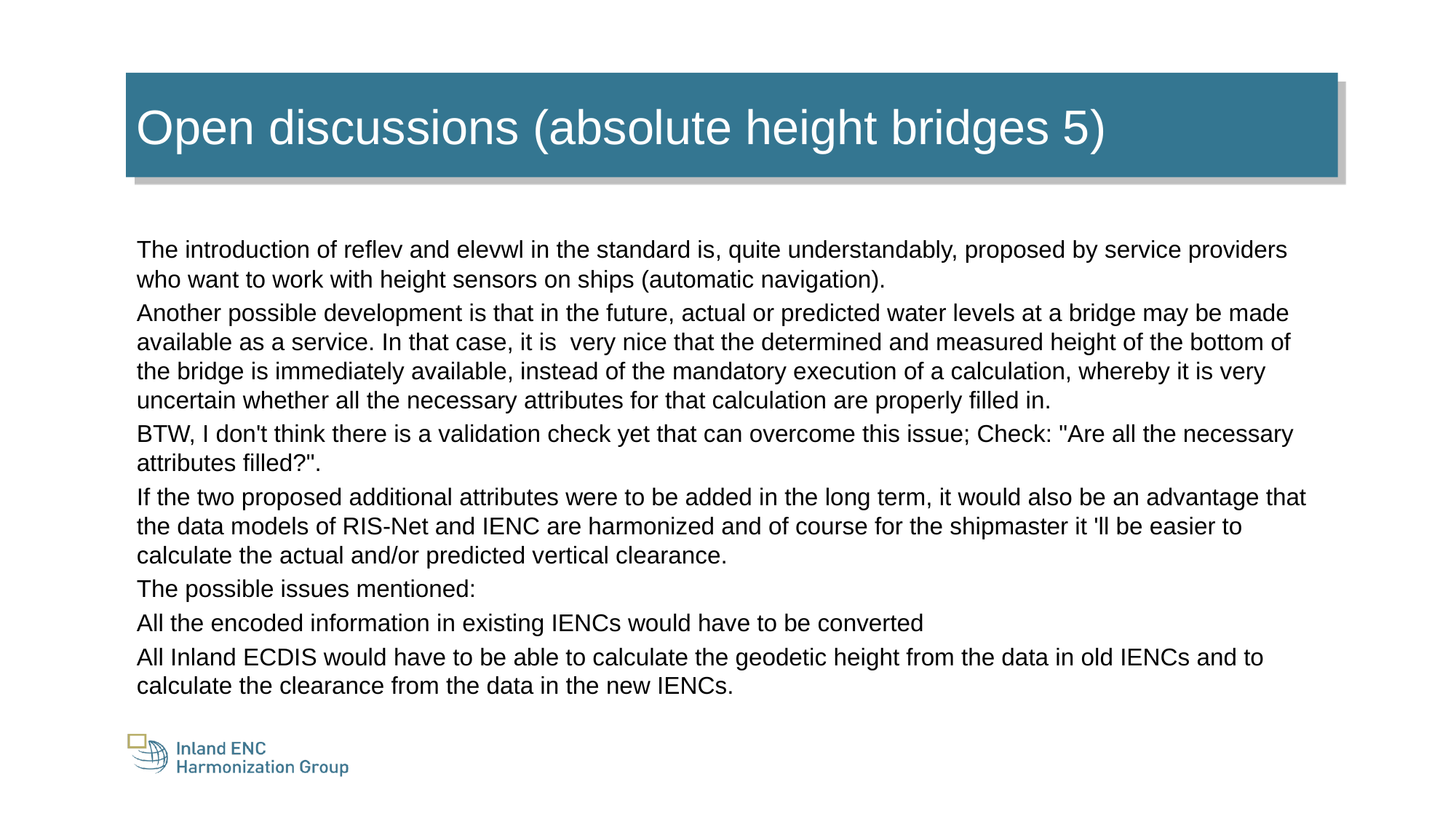

Open discussions (absolute height bridges 5)
The introduction of reflev and elevwl in the standard is, quite understandably, proposed by service providers who want to work with height sensors on ships (automatic navigation).
Another possible development is that in the future, actual or predicted water levels at a bridge may be made available as a service. In that case, it is  very nice that the determined and measured height of the bottom of the bridge is immediately available, instead of the mandatory execution of a calculation, whereby it is very uncertain whether all the necessary attributes for that calculation are properly filled in.
BTW, I don't think there is a validation check yet that can overcome this issue; Check: "Are all the necessary attributes filled?".
If the two proposed additional attributes were to be added in the long term, it would also be an advantage that the data models of RIS-Net and IENC are harmonized and of course for the shipmaster it 'll be easier to  calculate the actual and/or predicted vertical clearance.
The possible issues mentioned:
All the encoded information in existing IENCs would have to be converted
All Inland ECDIS would have to be able to calculate the geodetic height from the data in old IENCs and to calculate the clearance from the data in the new IENCs.